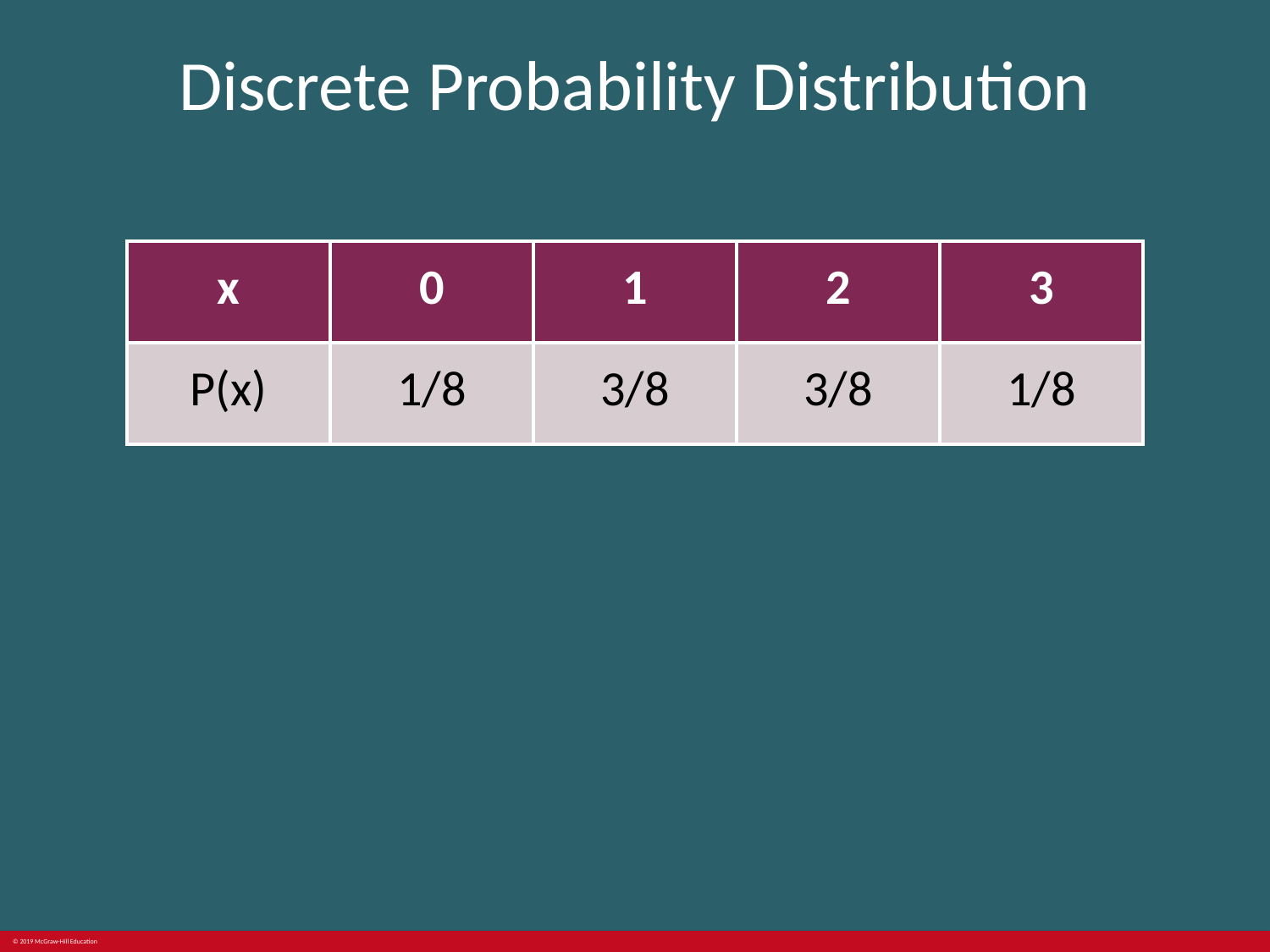

# Discrete Probability Distribution
| x | 0 | 1 | 2 | 3 |
| --- | --- | --- | --- | --- |
| P(x) | 1/8 | 3/8 | 3/8 | 1/8 |